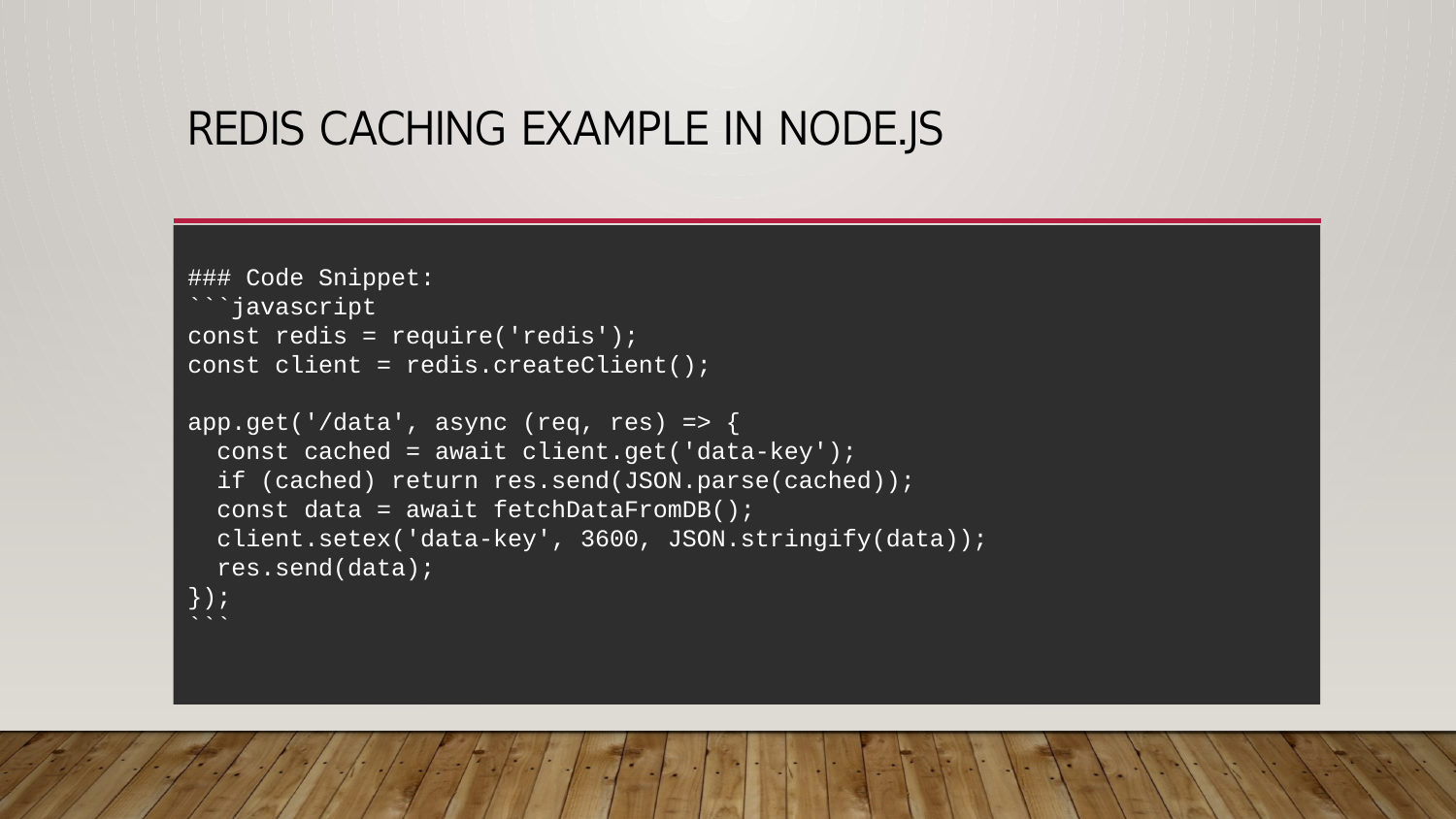

# Redis Caching Example in Node.js

### Code Snippet: ```javascript const redis = require('redis'); const client = redis.createClient(); app.get('/data', async (req, res) => { const cached = await client.get('data-key'); if (cached) return res.send(JSON.parse(cached)); const data = await fetchDataFromDB(); client.setex('data-key', 3600, JSON.stringify(data)); res.send(data); }); ```